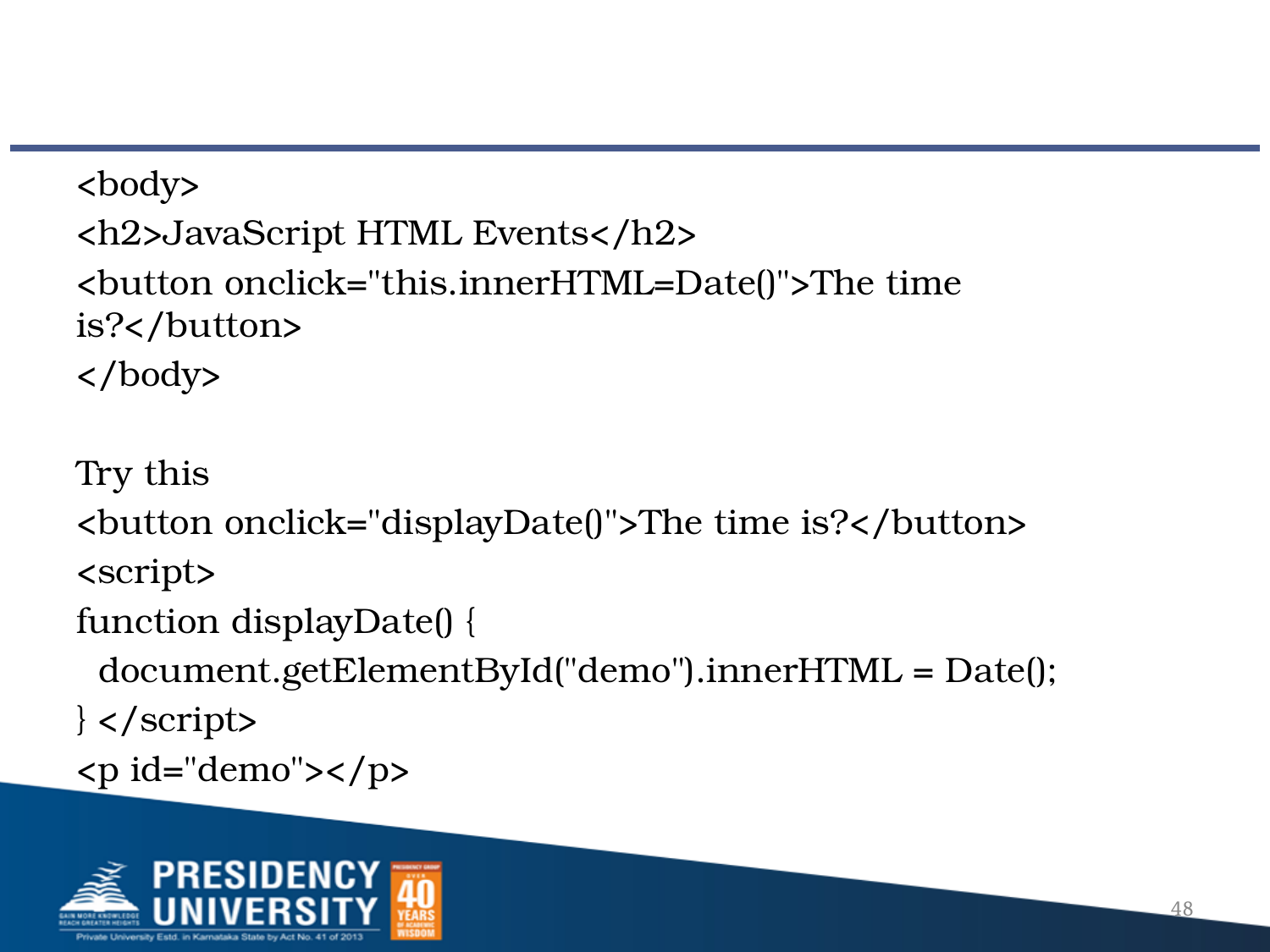

#
<body>
<h2>JavaScript HTML Events</h2>
<button onclick="this.innerHTML=Date()">The time is?</button>
</body>

Try this
<button onclick="displayDate()">The time is?</button>
<script>
function displayDate() {
  document.getElementById("demo").innerHTML = Date();
} </script>
<p id="demo"></p>
48